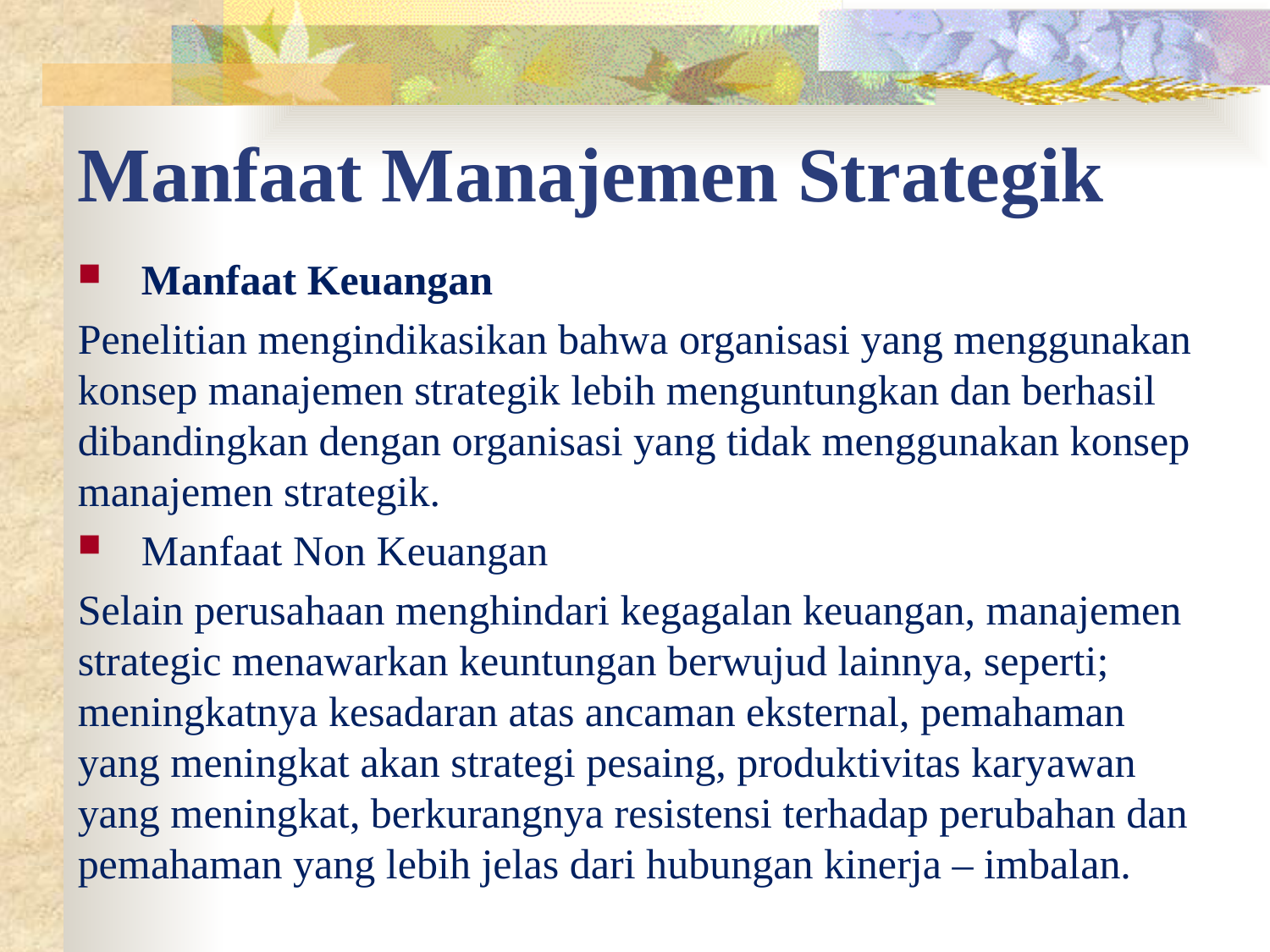

# Manfaat Manajemen Strategik
Manfaat Keuangan
Penelitian mengindikasikan bahwa organisasi yang menggunakan konsep manajemen strategik lebih menguntungkan dan berhasil dibandingkan dengan organisasi yang tidak menggunakan konsep manajemen strategik.
Manfaat Non Keuangan
Selain perusahaan menghindari kegagalan keuangan, manajemen strategic menawarkan keuntungan berwujud lainnya, seperti; meningkatnya kesadaran atas ancaman eksternal, pemahaman yang meningkat akan strategi pesaing, produktivitas karyawan yang meningkat, berkurangnya resistensi terhadap perubahan dan pemahaman yang lebih jelas dari hubungan kinerja – imbalan.